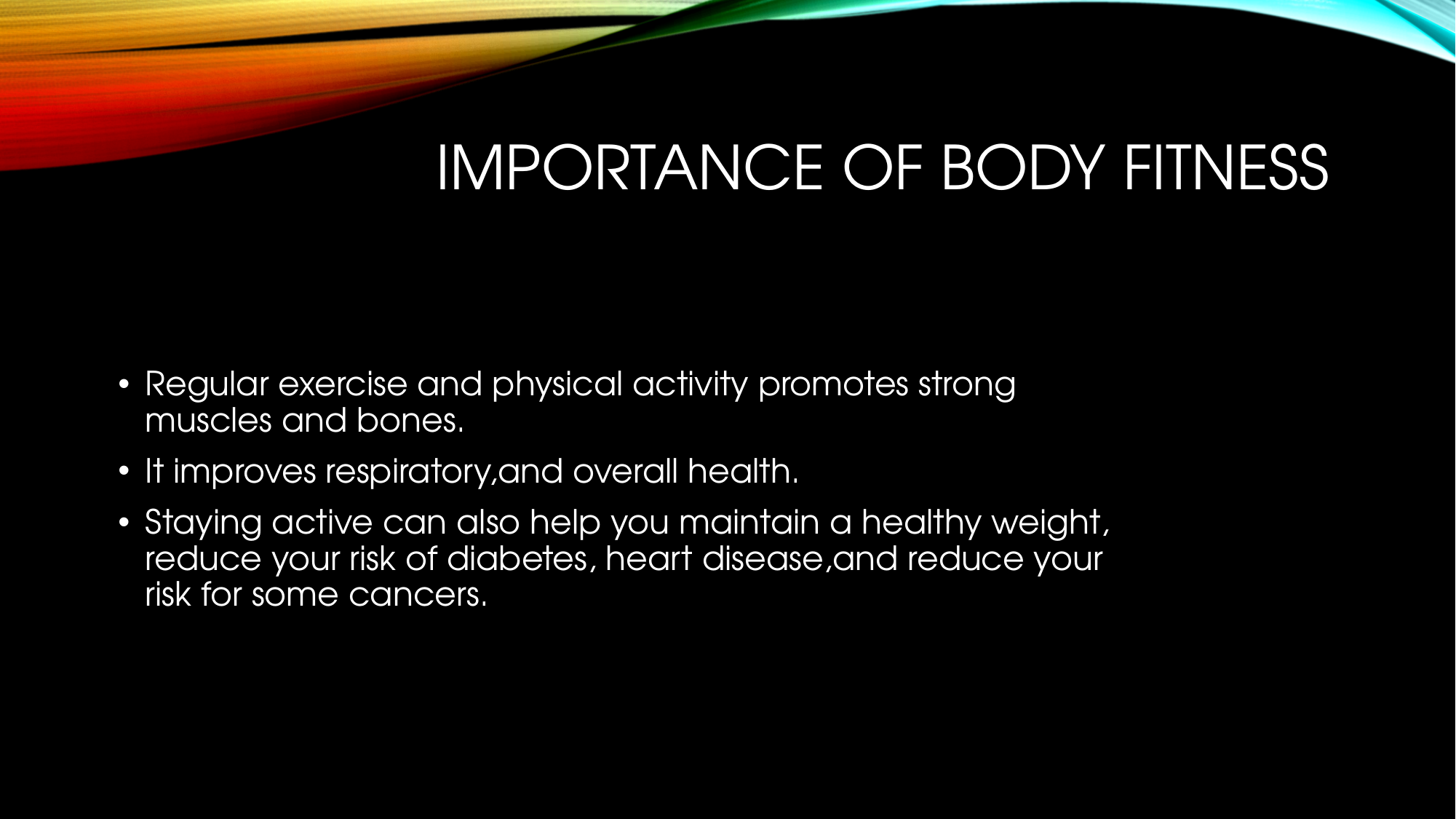

# Importance of Body fitness
Regular exercise and physical activity promotes strong muscles and bones.
It improves respiratory,and overall health.
Staying active can also help you maintain a healthy weight, reduce your risk of diabetes, heart disease,and reduce your risk for some cancers.